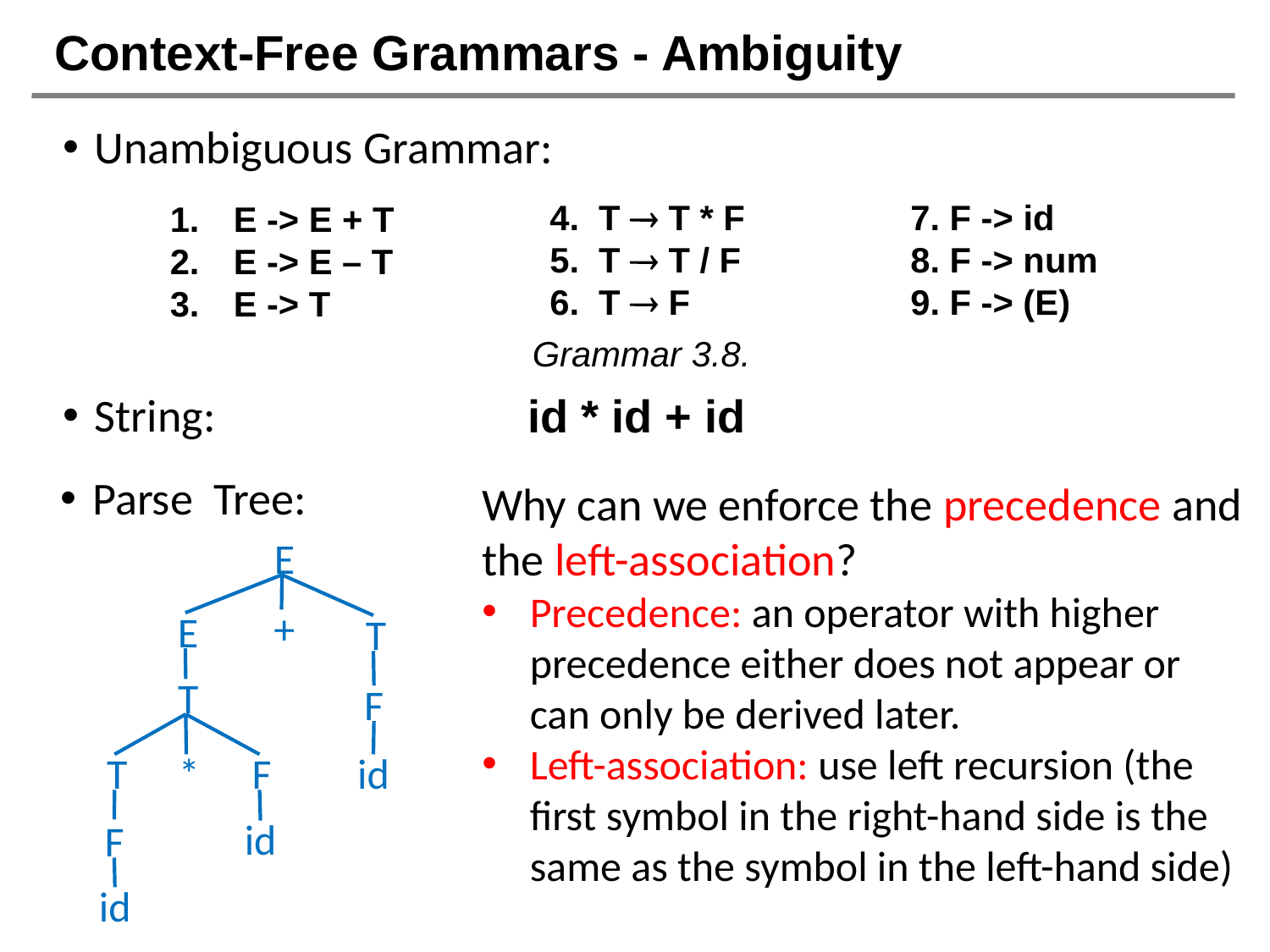

# Context-Free Grammars - Ambiguity
Unambiguous Grammar:

String:
4.  T → T * F
5.  T → T / F
6.  T → F
7. F -> id
8. F -> num
9. F -> (E)
E -> E + T
E -> E – T
E -> T
Grammar 3.8.
id * id + id
Why can we enforce the precedence and the left-association?
Precedence: an operator with higher precedence either does not appear or can only be derived later.
Left-association: use left recursion (the first symbol in the right-hand side is the same as the symbol in the left-hand side)
Parse  Tree:
E
+
E
T
T
F
*
T
F
id
id
F
id